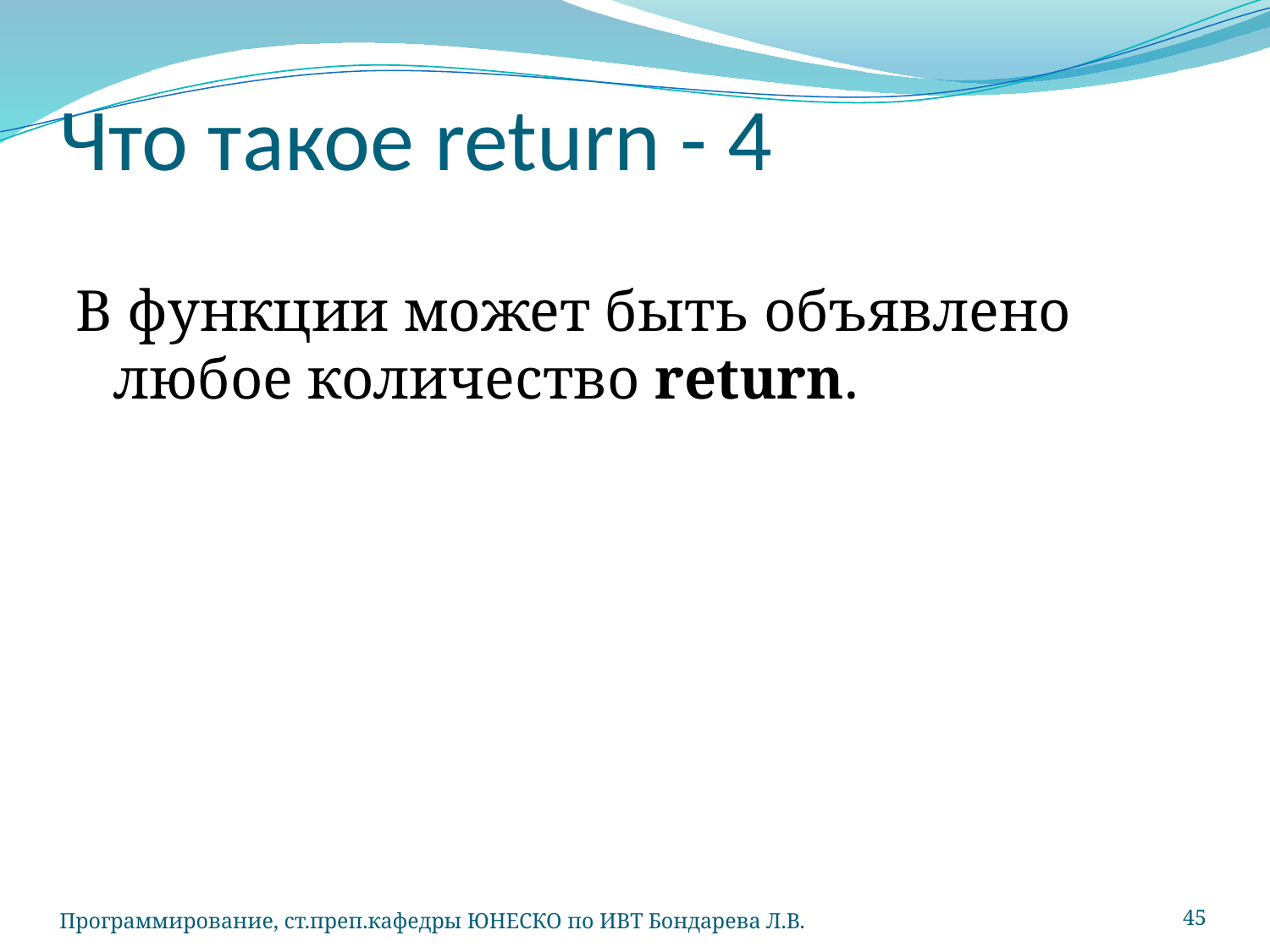

# Что такое return - 4
В функции может быть объявлено любое количество return.

Программирование, ст.преп.кафедры ЮНЕСКО по ИВТ Бондарева Л.В.
45